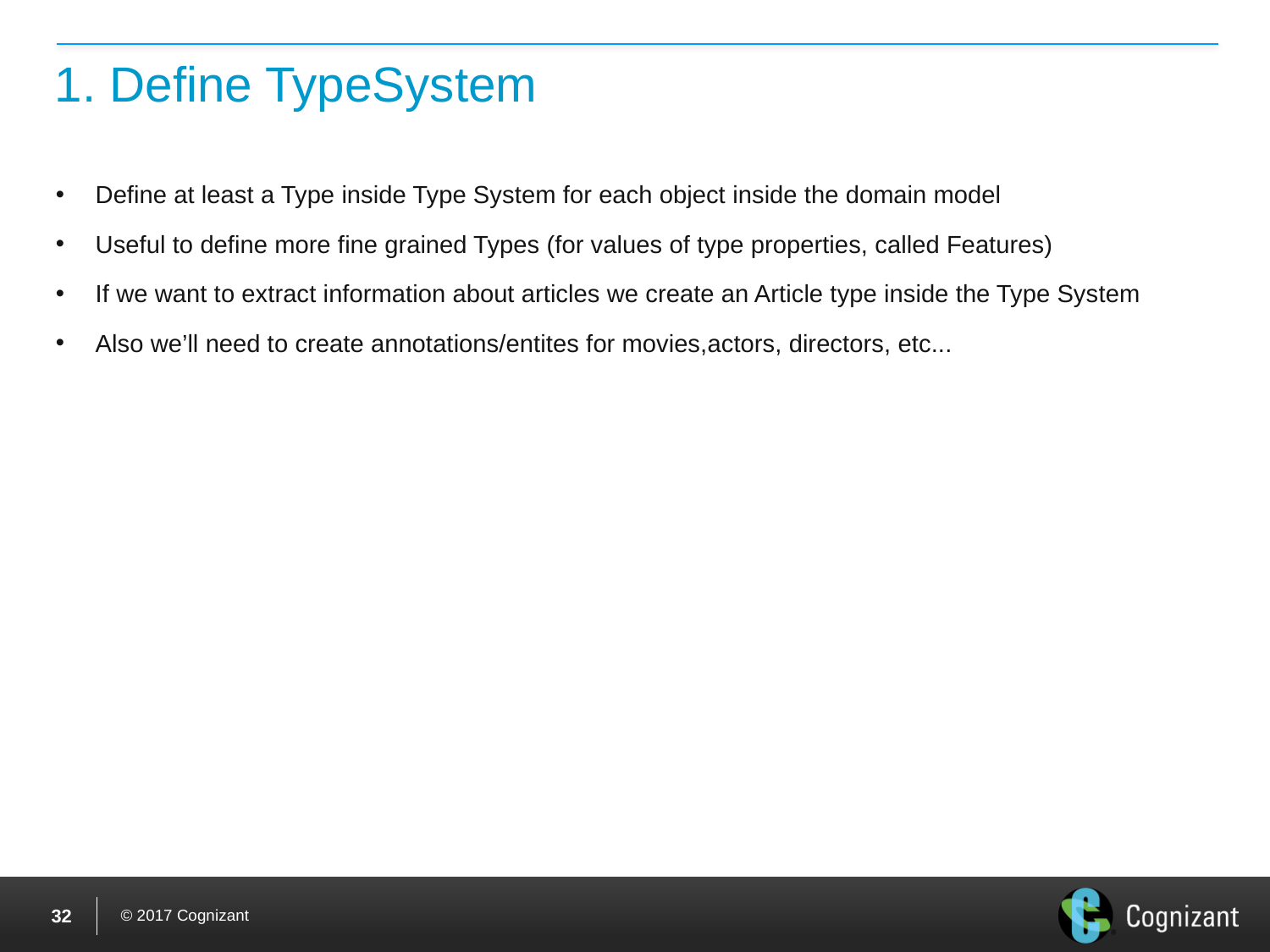

# 1. Define TypeSystem
Define at least a Type inside Type System for each object inside the domain model
Useful to define more fine grained Types (for values of type properties, called Features)
If we want to extract information about articles we create an Article type inside the Type System
Also we’ll need to create annotations/entites for movies,actors, directors, etc...
32